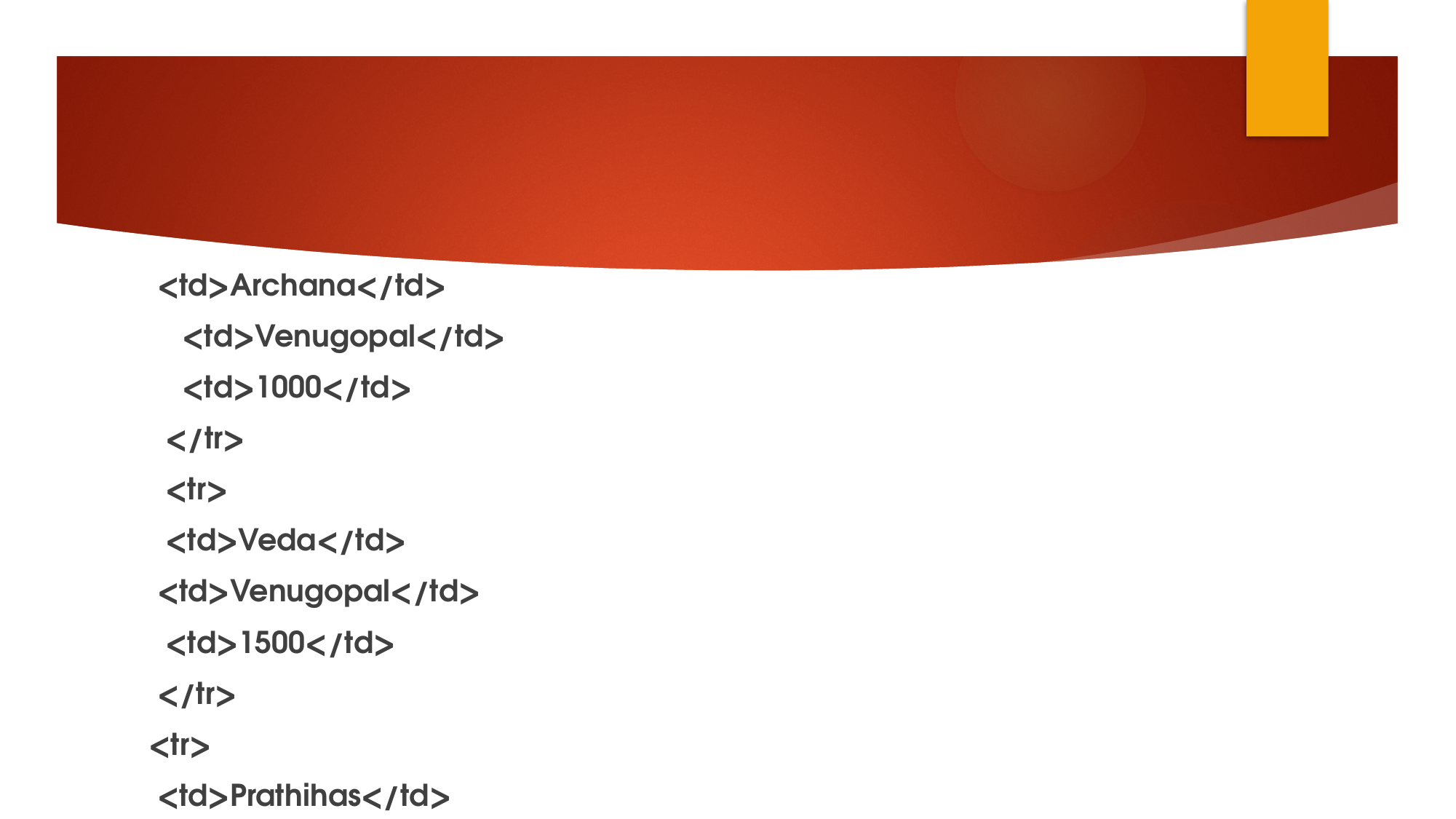

#
 <td>Archana</td>
    <td>Venugopal</td>
    <td>1000</td>
  </tr>
  <tr>
  <td>Veda</td>
 <td>Venugopal</td>
  <td>1500</td>
 </tr>
<tr>
 <td>Prathihas</td>